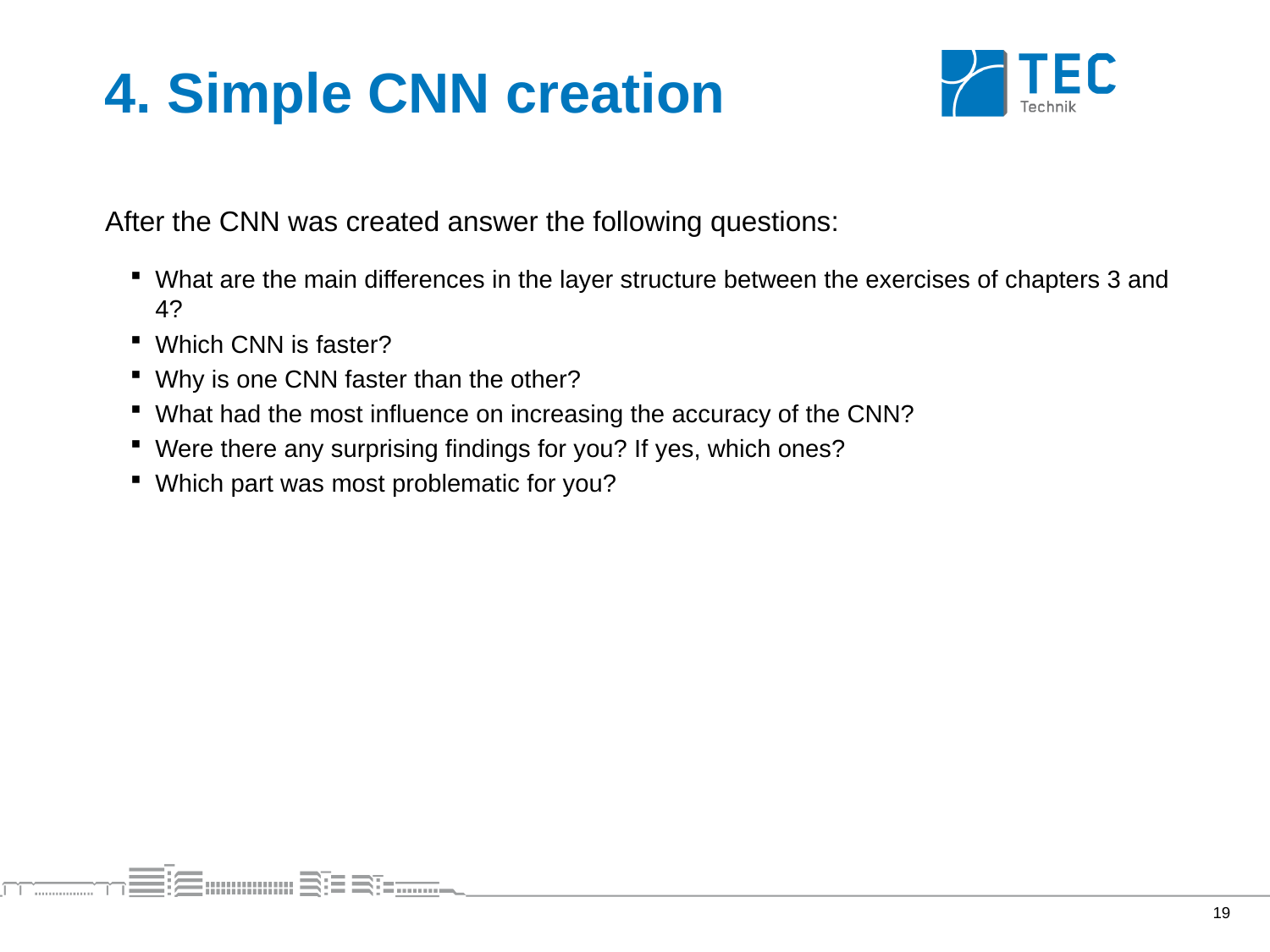

# 4. Simple CNN creation
After the CNN was created answer the following questions:
What are the main differences in the layer structure between the exercises of chapters 3 and 4?
Which CNN is faster?
Why is one CNN faster than the other?
What had the most influence on increasing the accuracy of the CNN?
Were there any surprising findings for you? If yes, which ones?
Which part was most problematic for you?